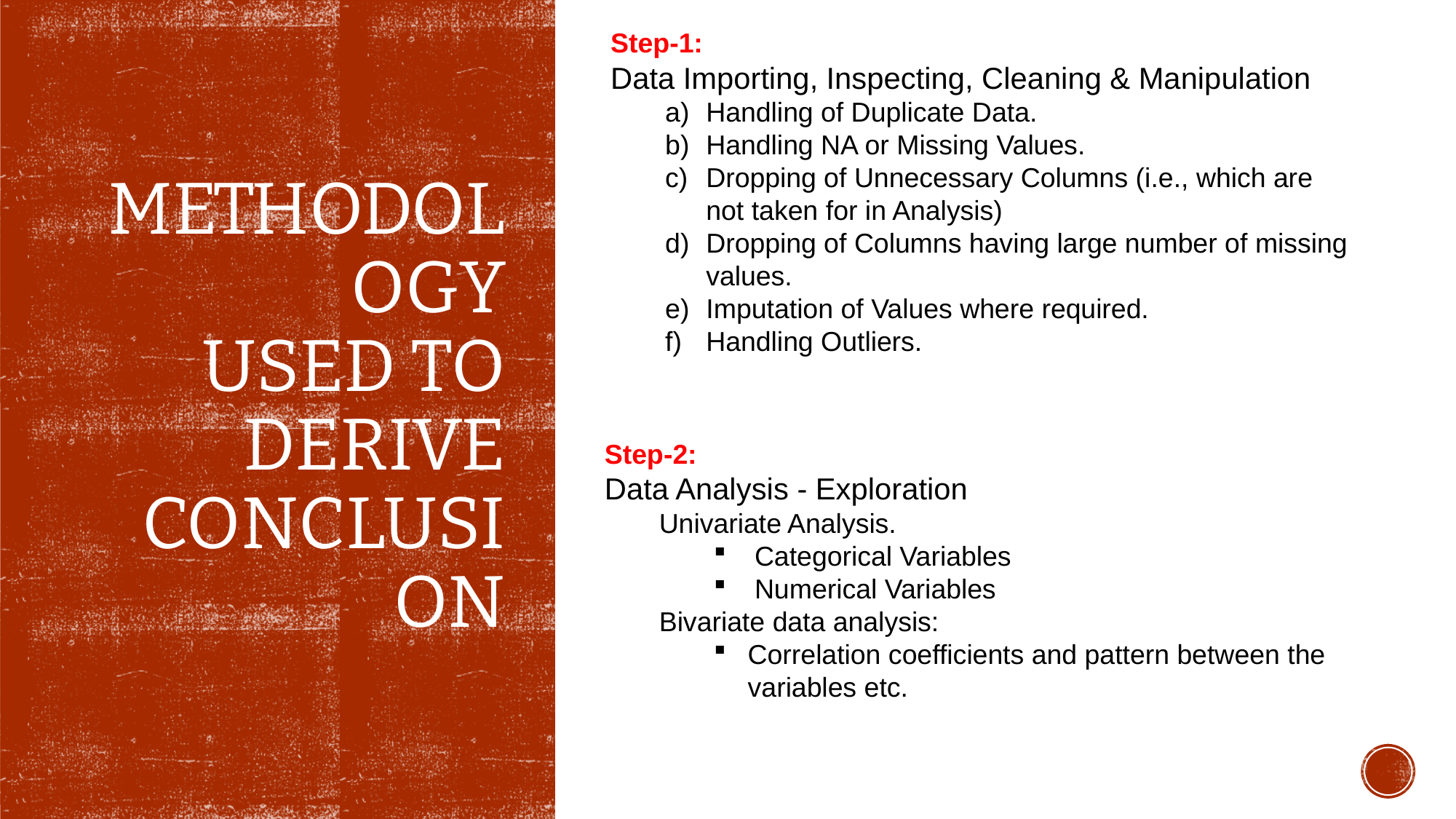

Step-1:
Data Importing, Inspecting, Cleaning & Manipulation
Handling of Duplicate Data.
Handling NA or Missing Values.
Dropping of Unnecessary Columns (i.e., which are not taken for in Analysis)
Dropping of Columns having large number of missing values.
Imputation of Values where required.
Handling Outliers.

# Methodology USED TO derive conclusion
Step-2:
Data Analysis - Exploration
Univariate Analysis.
Categorical Variables
Numerical Variables
Bivariate data analysis:
Correlation coefficients and pattern between the variables etc.